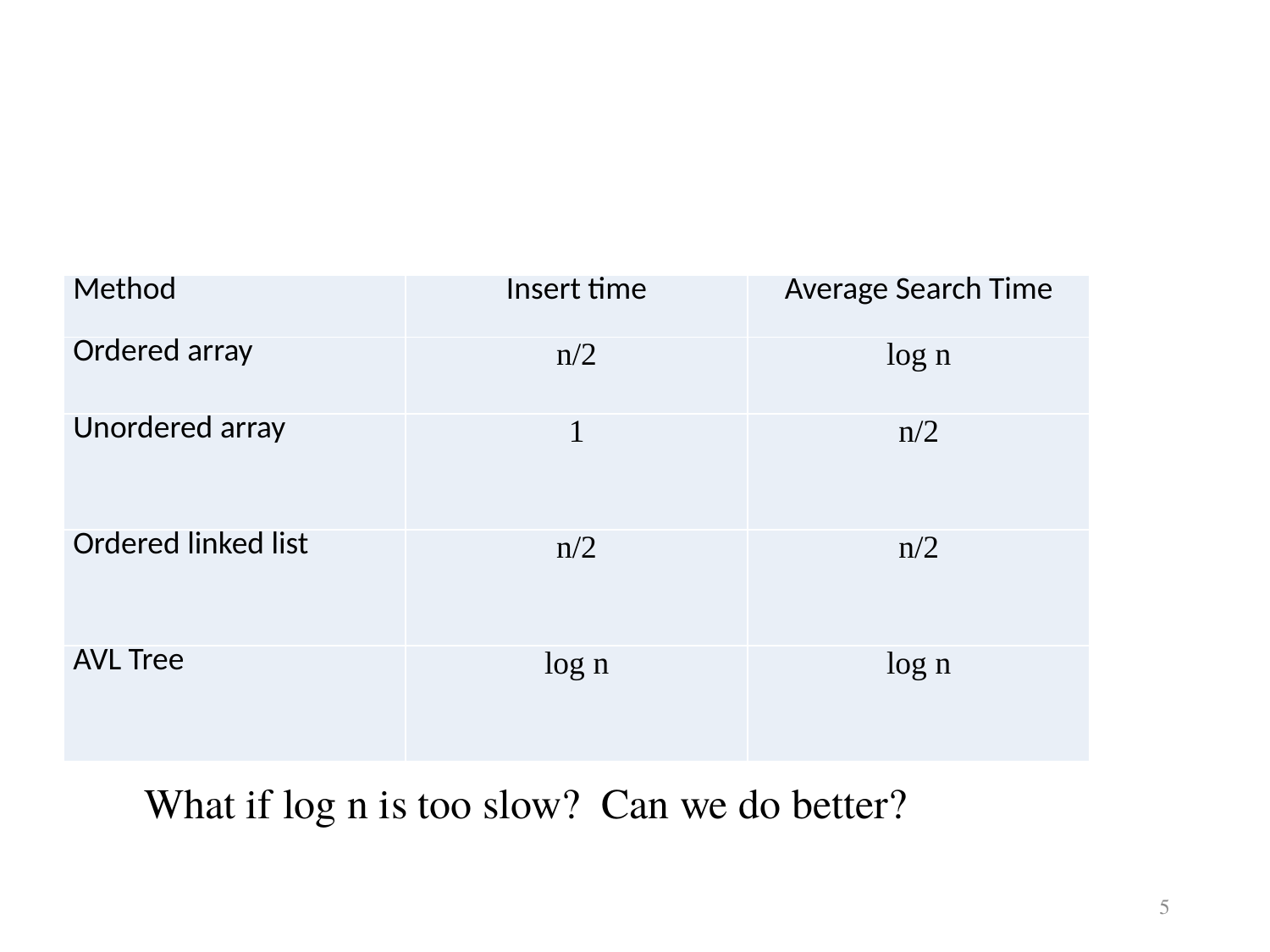

#
| Method | Insert time | Average Search Time |
| --- | --- | --- |
| Ordered array | n/2 | log n |
| Unordered array | 1 | n/2 |
| Ordered linked list | n/2 | n/2 |
| AVL Tree | log n | log n |
What if log n is too slow?  Can we do better?
5